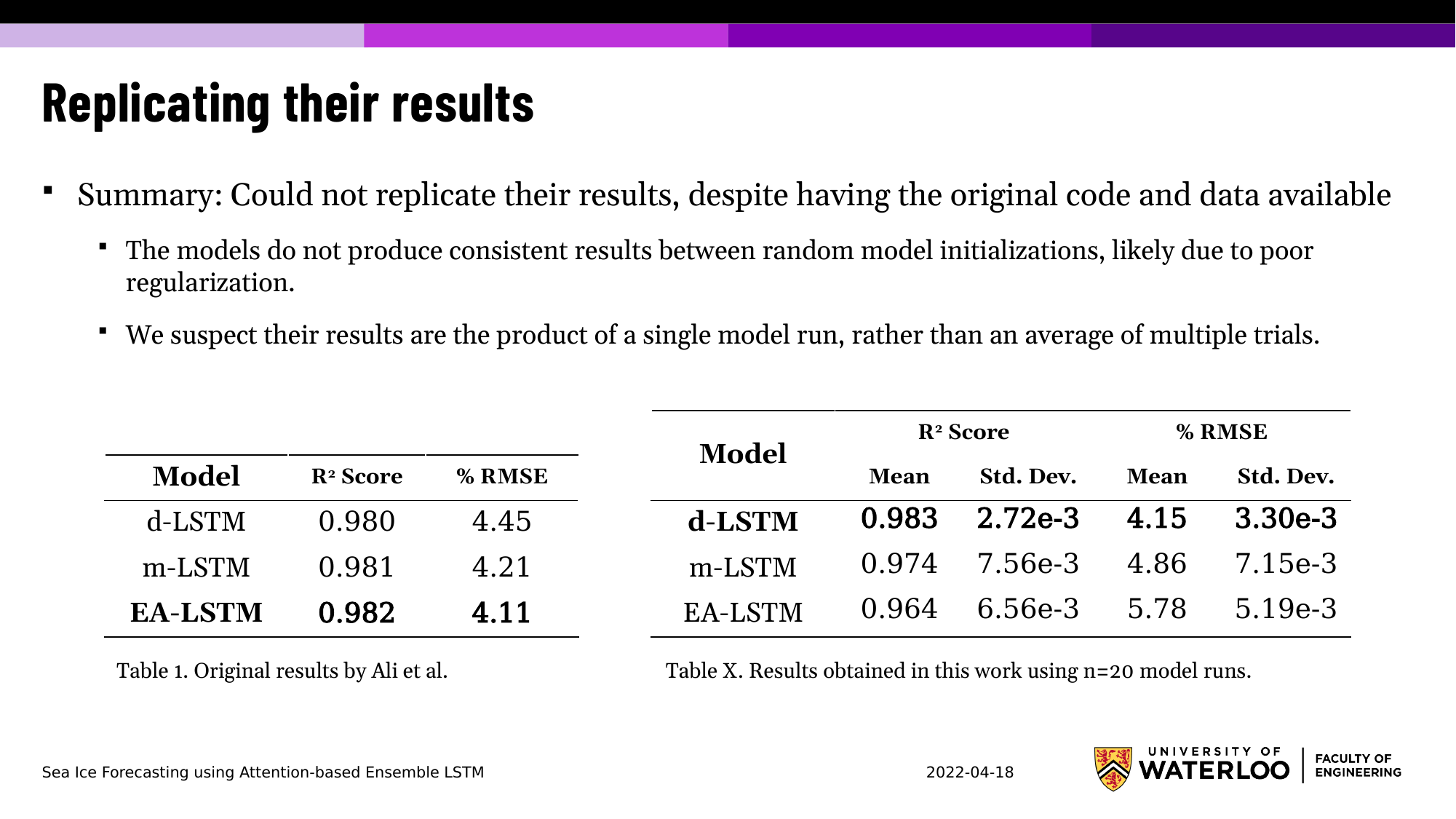

# Replicating their results
Summary: Could not replicate their results, despite having the original code and data available
The models do not produce consistent results between random model initializations, likely due to poor regularization.
We suspect their results are the product of a single model run, rather than an average of multiple trials.
| Model | R2 Score |  | % RMSE |  |
| --- | --- | --- | --- | --- |
|  | Mean | Std. Dev. | Mean | Std. Dev. |
| d-LSTM | 0.983 | 2.72e-3 | 4.15 | 3.30e-3 |
| m-LSTM | 0.974 | 7.56e-3 | 4.86 | 7.15e-3 |
| EA-LSTM | 0.964 | 6.56e-3 | 5.78 | 5.19e-3 |
| Model | R2 Score | % RMSE |
| --- | --- | --- |
| d-LSTM | 0.980 | 4.45 |
| m-LSTM | 0.981 | 4.21 |
| EA-LSTM | 0.982 | 4.11 |
Table 1. Original results by Ali et al.
Table X. Results obtained in this work using n=20 model runs.
Sea Ice Forecasting using Attention-based Ensemble LSTM
2022-04-18